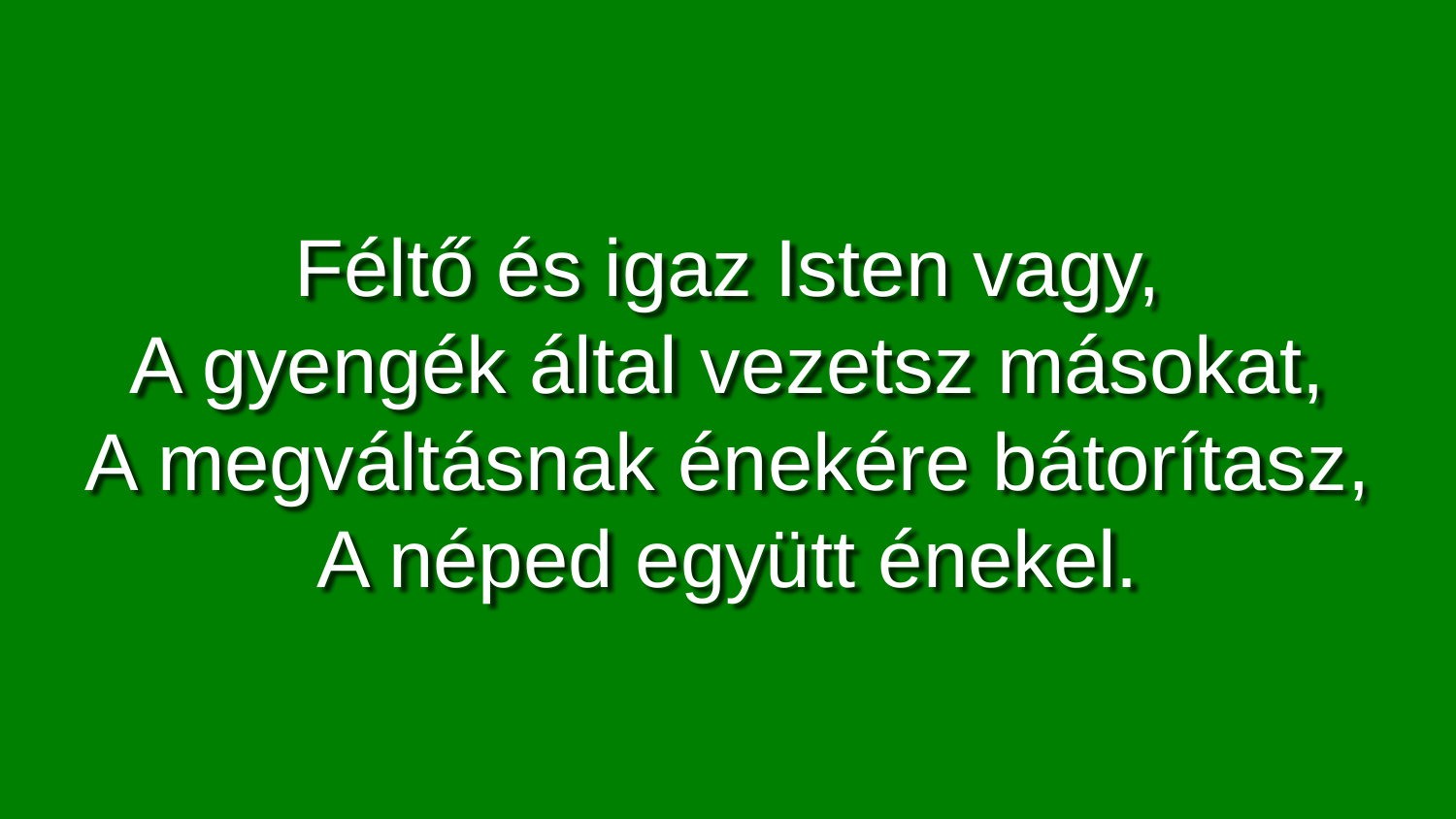

Féltő és igaz Isten vagy,
A gyengék által vezetsz másokat,
A megváltásnak énekére bátorítasz,
A néped együtt énekel.